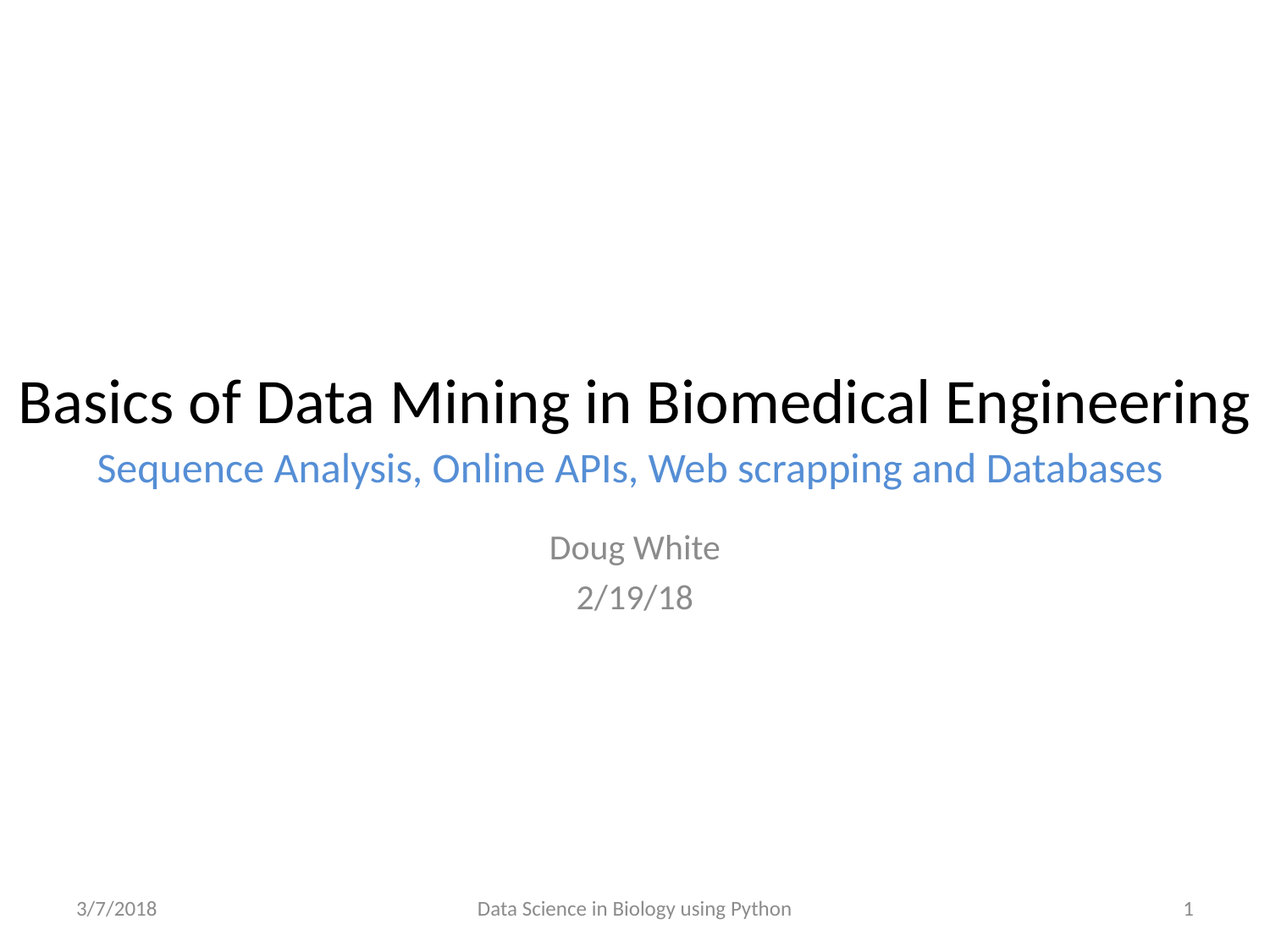

# Basics of Data Mining in Biomedical Engineering
Sequence Analysis, Online APIs, Web scrapping and Databases
Doug White
2/19/18
3/7/2018
Data Science in Biology using Python
1